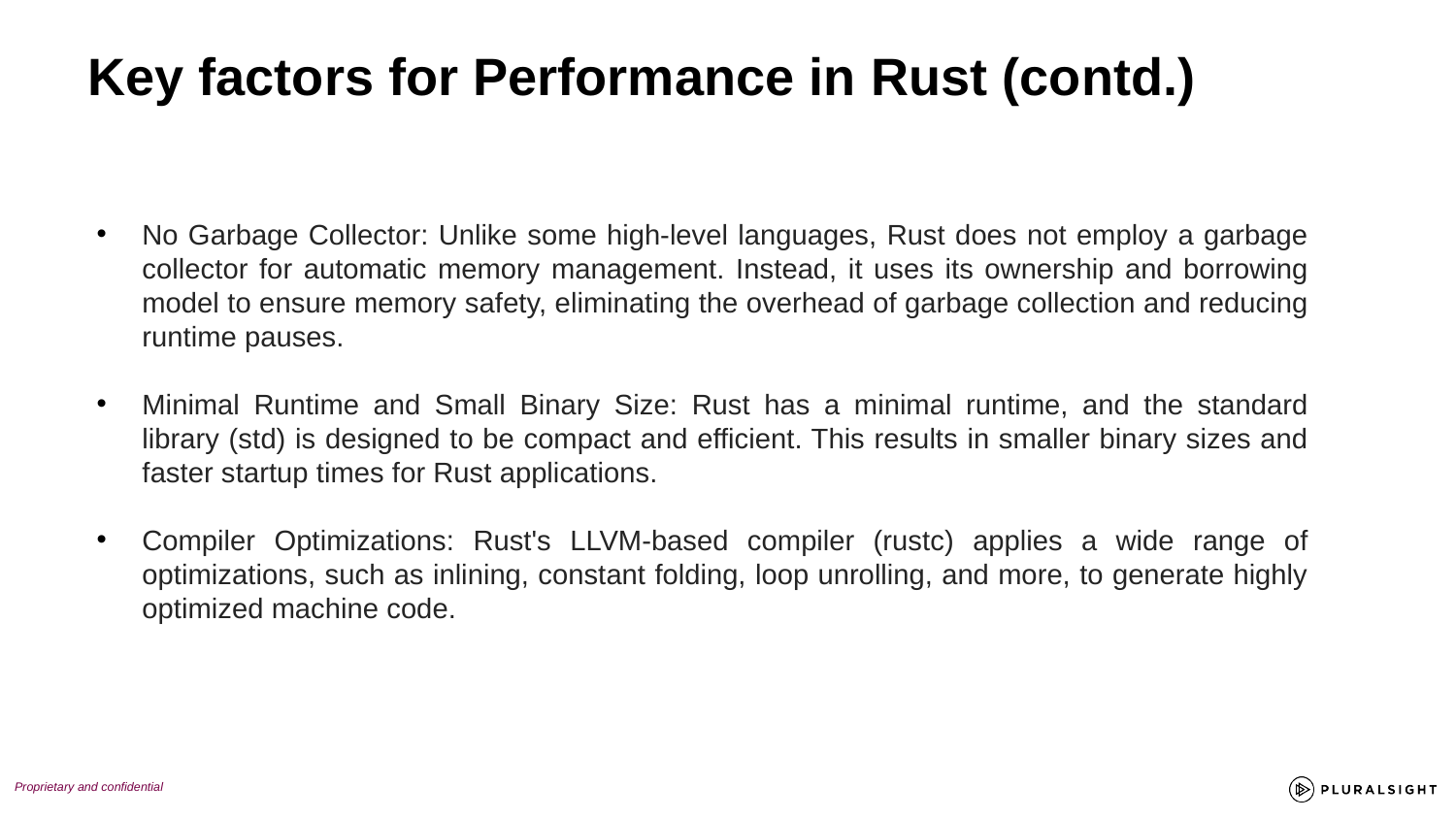

Key factors for Performance in Rust (contd.)
No Garbage Collector: Unlike some high-level languages, Rust does not employ a garbage collector for automatic memory management. Instead, it uses its ownership and borrowing model to ensure memory safety, eliminating the overhead of garbage collection and reducing runtime pauses.

Minimal Runtime and Small Binary Size: Rust has a minimal runtime, and the standard library (std) is designed to be compact and efficient. This results in smaller binary sizes and faster startup times for Rust applications.

Compiler Optimizations: Rust's LLVM-based compiler (rustc) applies a wide range of optimizations, such as inlining, constant folding, loop unrolling, and more, to generate highly optimized machine code.